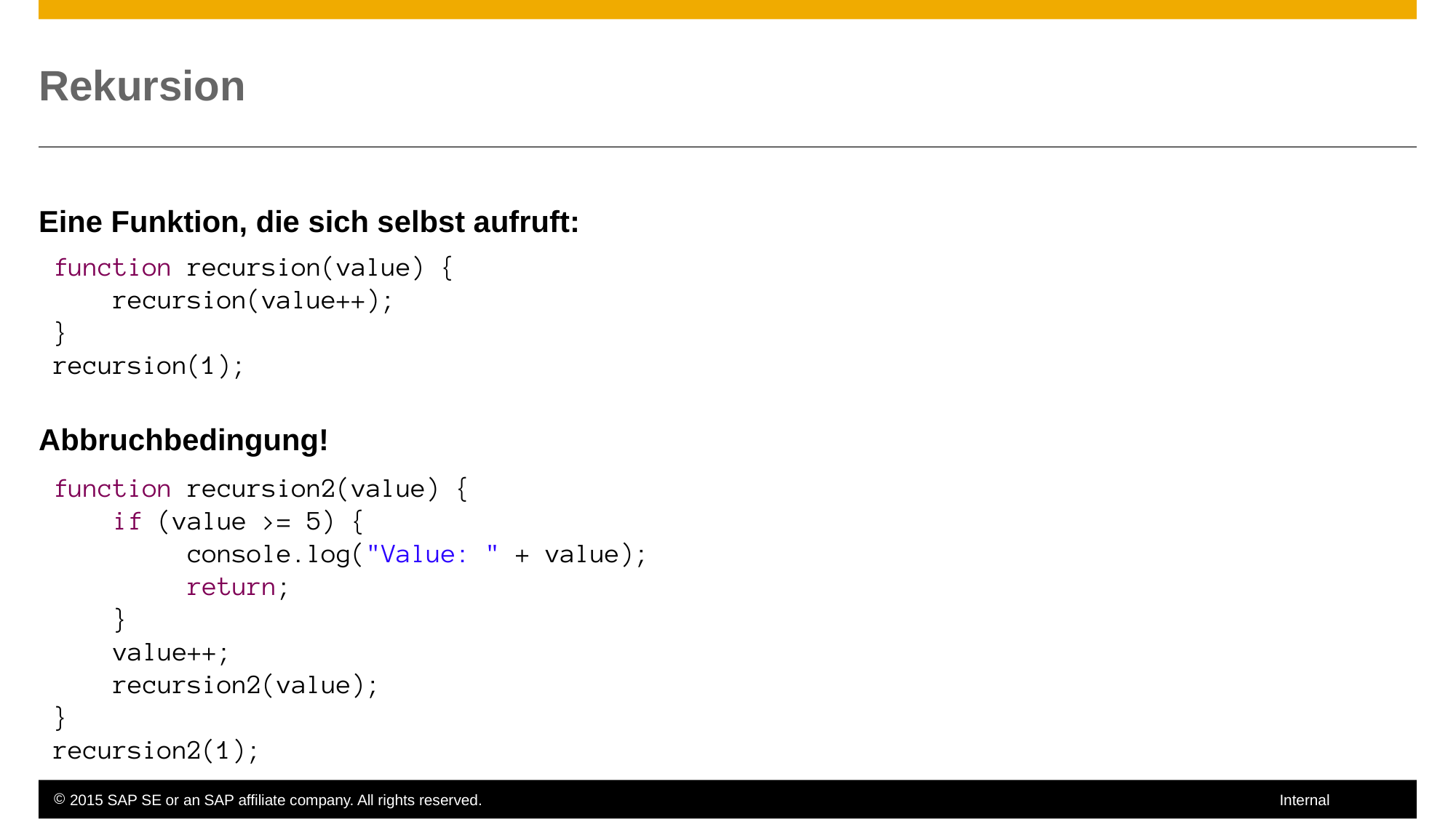

# Rekursion
Eine Funktion, die sich selbst aufruft:

Abbruchbedingung!
function recursion(value) {
    recursion(value++);
}
recursion(1);
function recursion2(value) {
    if (value >= 5) {
         console.log("Value: " + value);
         return;
    }
    value++;
    recursion2(value);
}
recursion2(1);